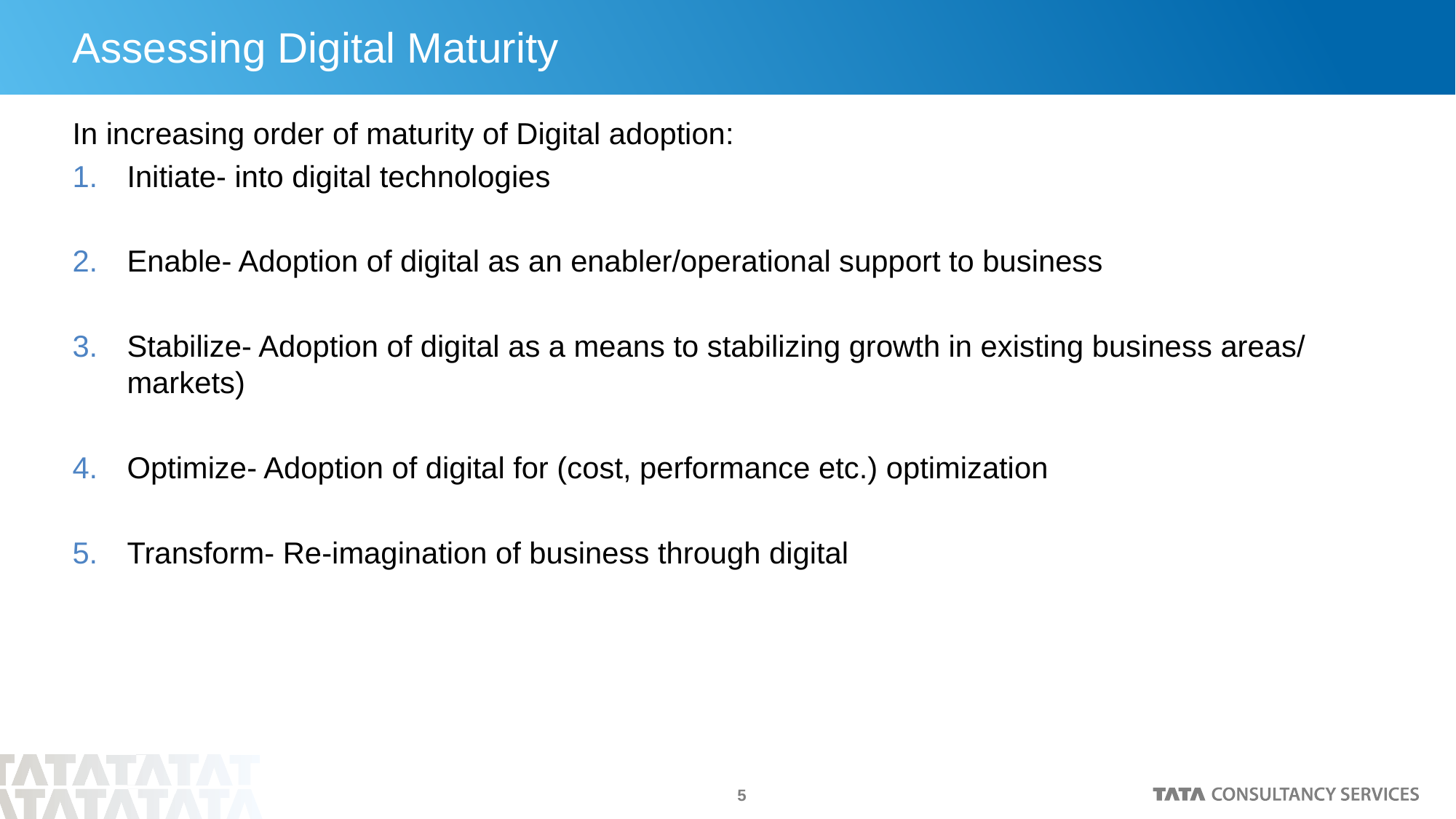

# Assessing Digital Maturity
In increasing order of maturity of Digital adoption:
Initiate- into digital technologies

Enable- Adoption of digital as an enabler/operational support to business

Stabilize- Adoption of digital as a means to stabilizing growth in existing business areas/ markets)

Optimize- Adoption of digital for (cost, performance etc.) optimization

Transform- Re-imagination of business through digital